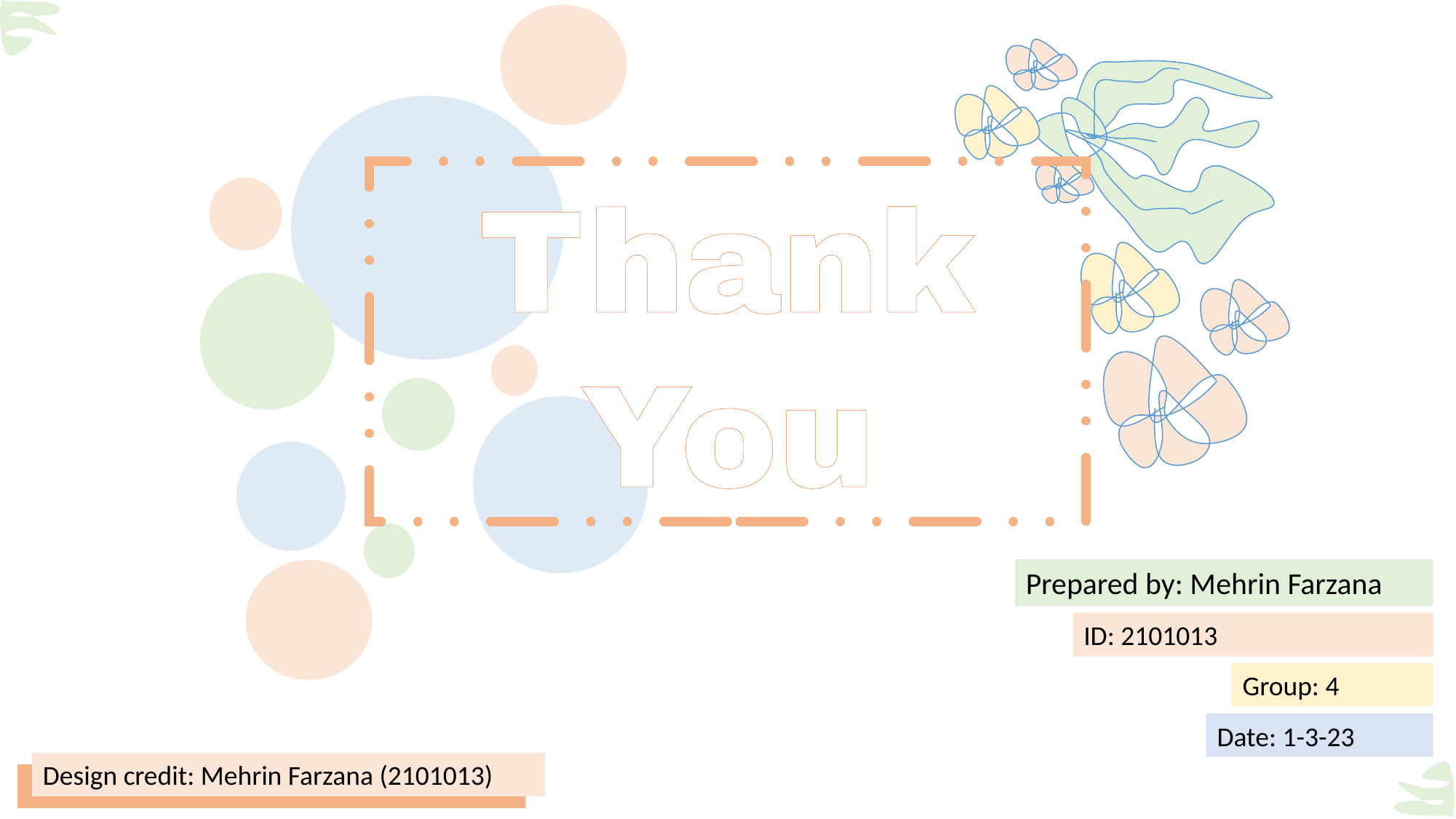

Thank You

Prepared by: Mehrin Farzana

ID: 2101013
Group: 4
Date: 1-3-23
Design credit: Mehrin Farzana (2101013)
13